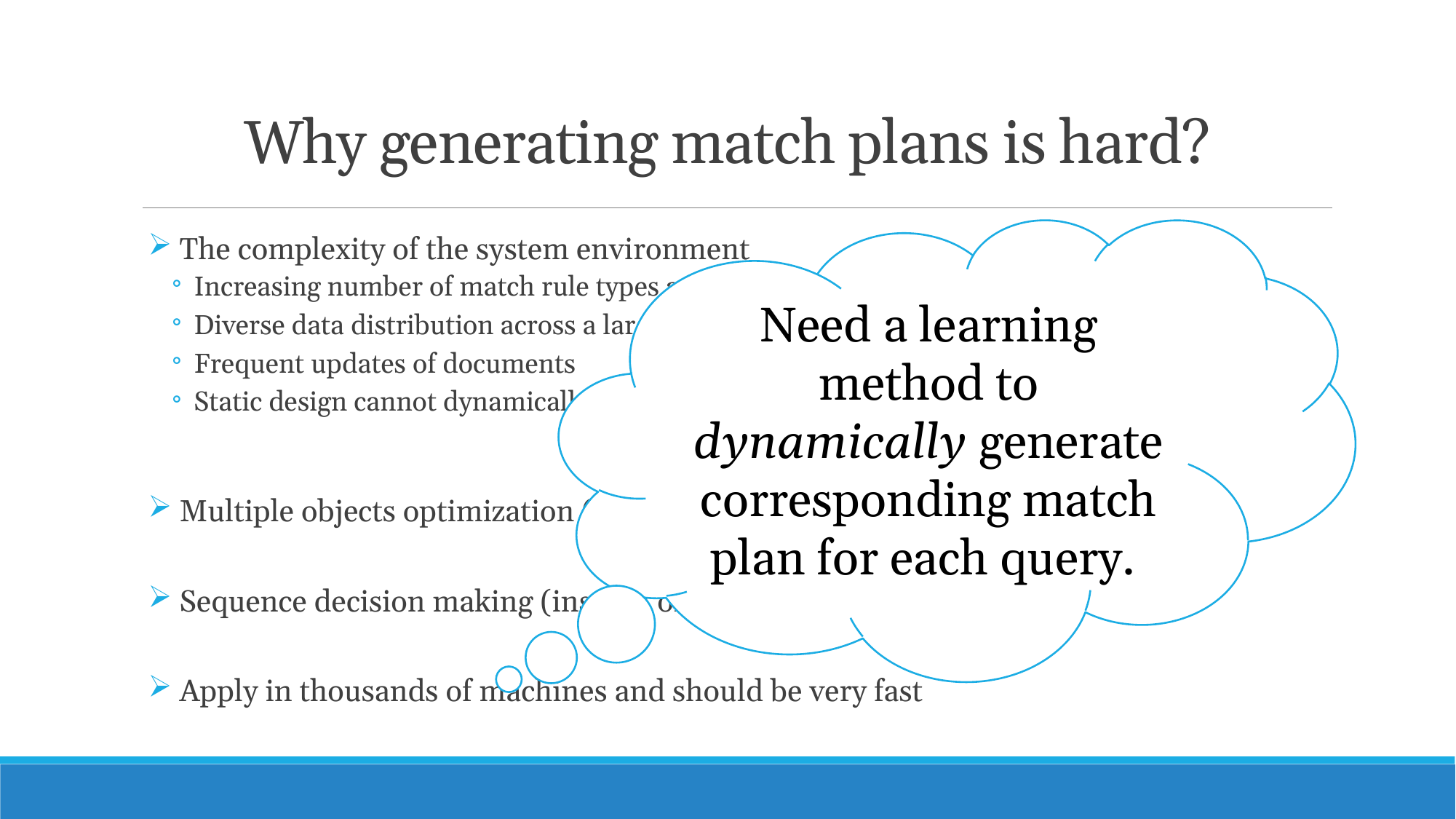

# Why generating match plans is hard?
Need a learning method to dynamically generate corresponding match plan for each query.
 The complexity of the system environment
Increasing number of match rule types and quota types
Diverse data distribution across a large number of machines
Frequent updates of documents
Static design cannot dynamically revise the match plan

 Multiple objects optimization (e.g. NDCG, latency)

 Sequence decision making (instead of one-time decision)

 Apply in thousands of machines and should be very fast